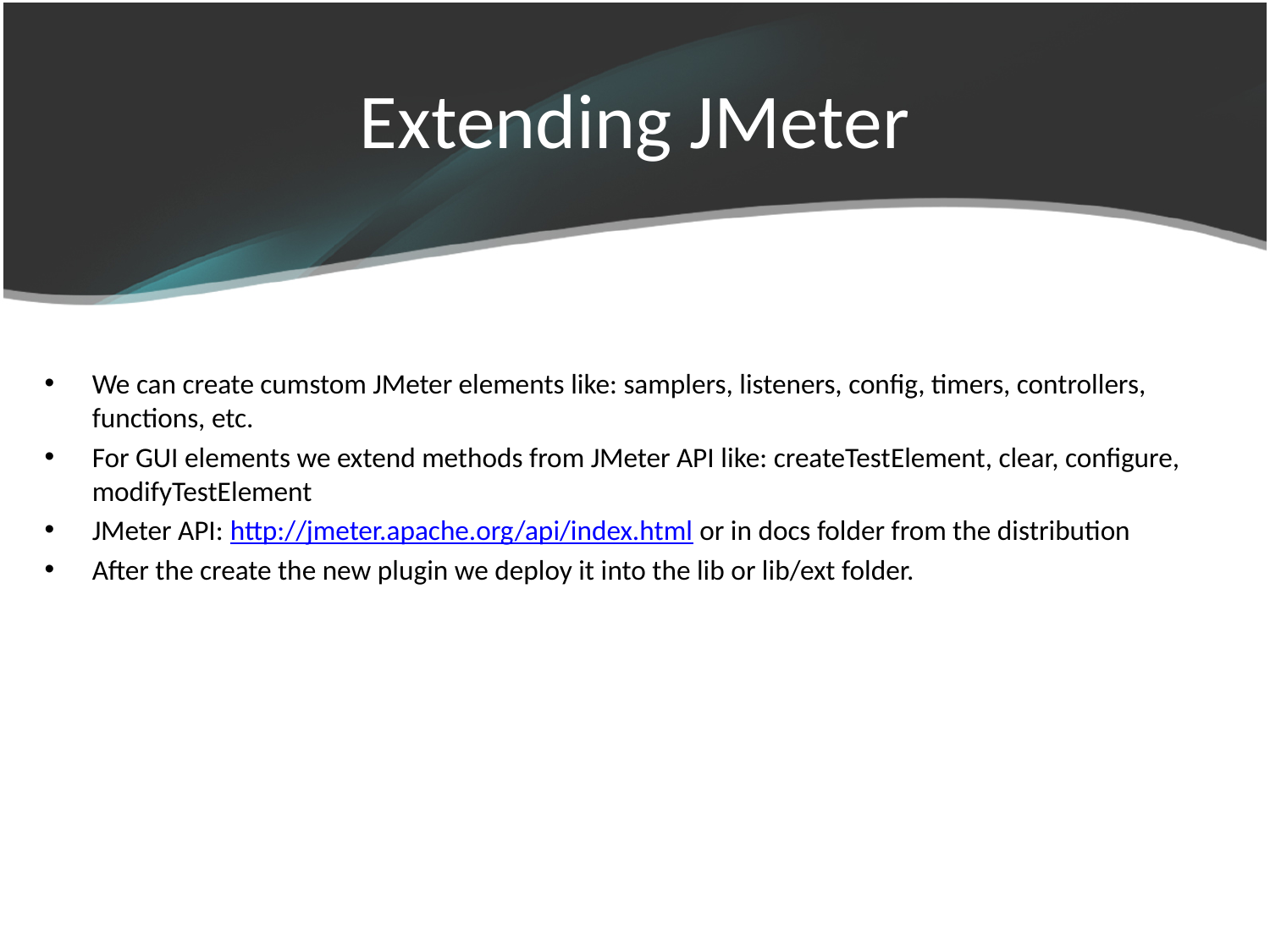

# Extending JMeter
We can create cumstom JMeter elements like: samplers, listeners, config, timers, controllers, functions, etc.
For GUI elements we extend methods from JMeter API like: createTestElement, clear, configure,  modifyTestElement
JMeter API: http://jmeter.apache.org/api/index.html or in docs folder from the distribution
After the create the new plugin we deploy it into the lib or lib/ext folder.